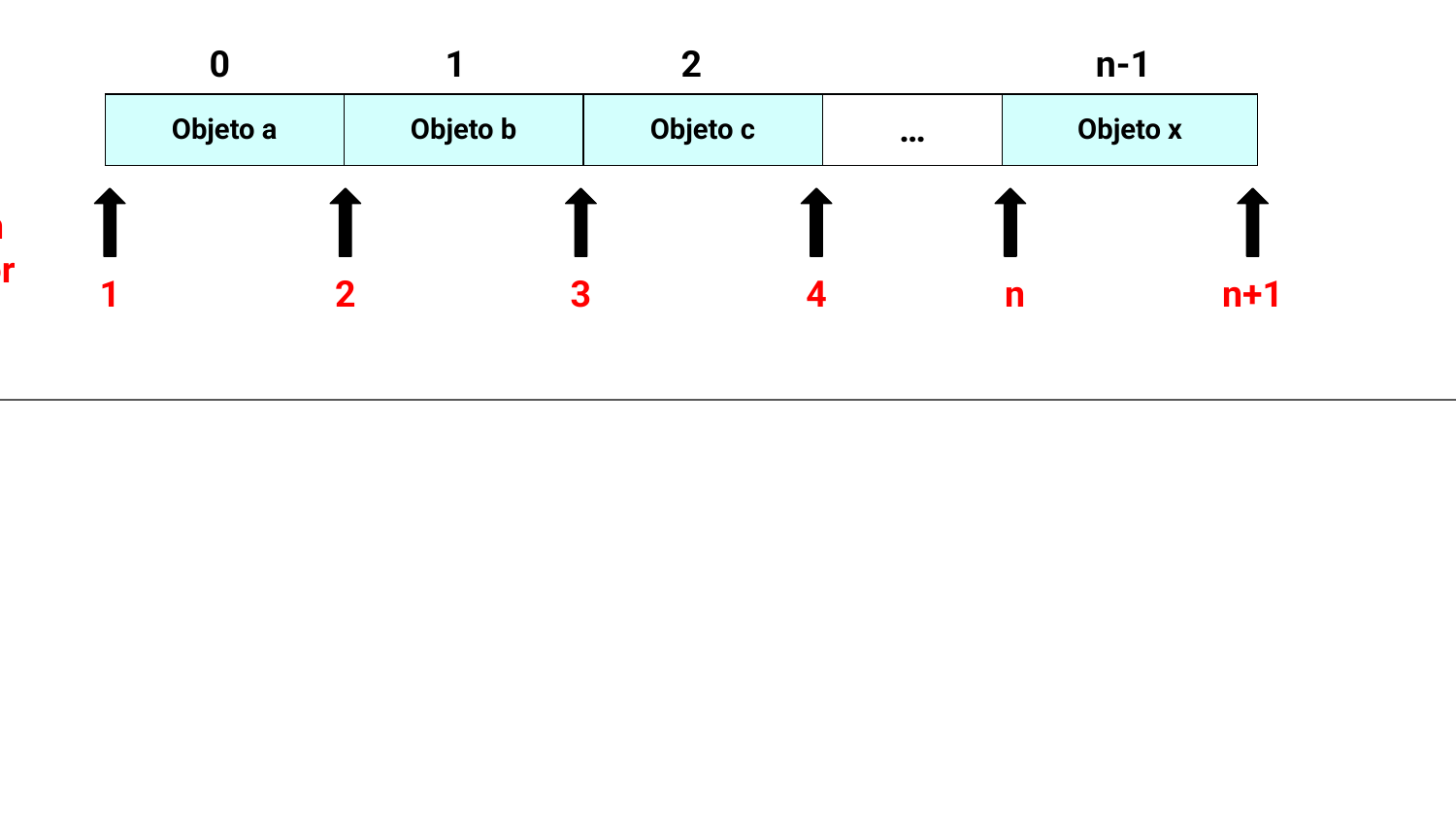

0
1
2
n-1
| Objeto a | Objeto b | Objeto c | … | Objeto x |
| --- | --- | --- | --- | --- |
Posición del cursor

1

2
3
4
n
n+1